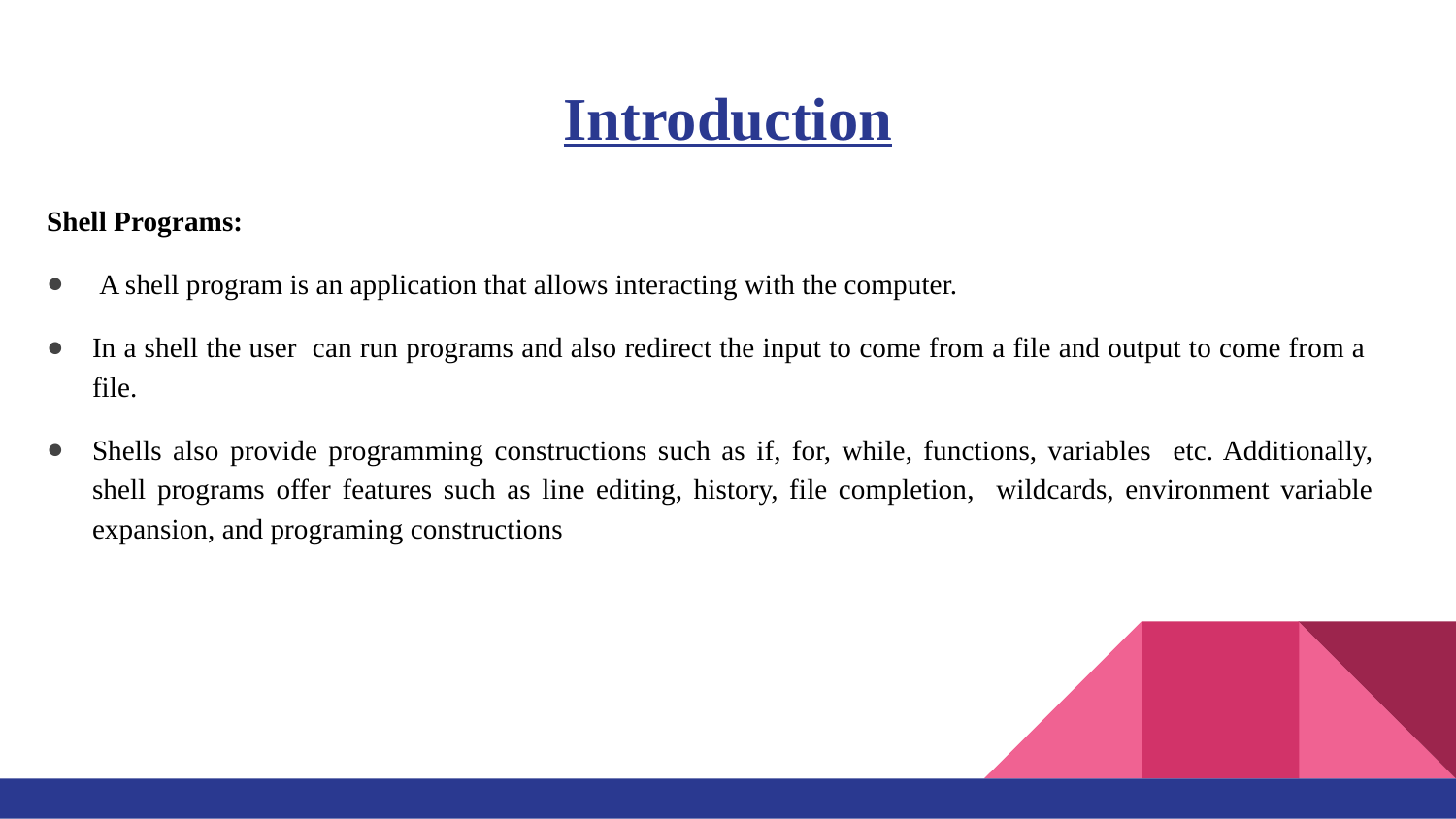

# Introduction
Shell Programs:
 A shell program is an application that allows interacting with the computer.
In a shell the user  can run programs and also redirect the input to come from a file and output to come from a  file.
Shells also provide programming constructions such as if, for, while, functions, variables  etc. Additionally, shell programs offer features such as line editing, history, file completion,  wildcards, environment variable expansion, and programing constructions